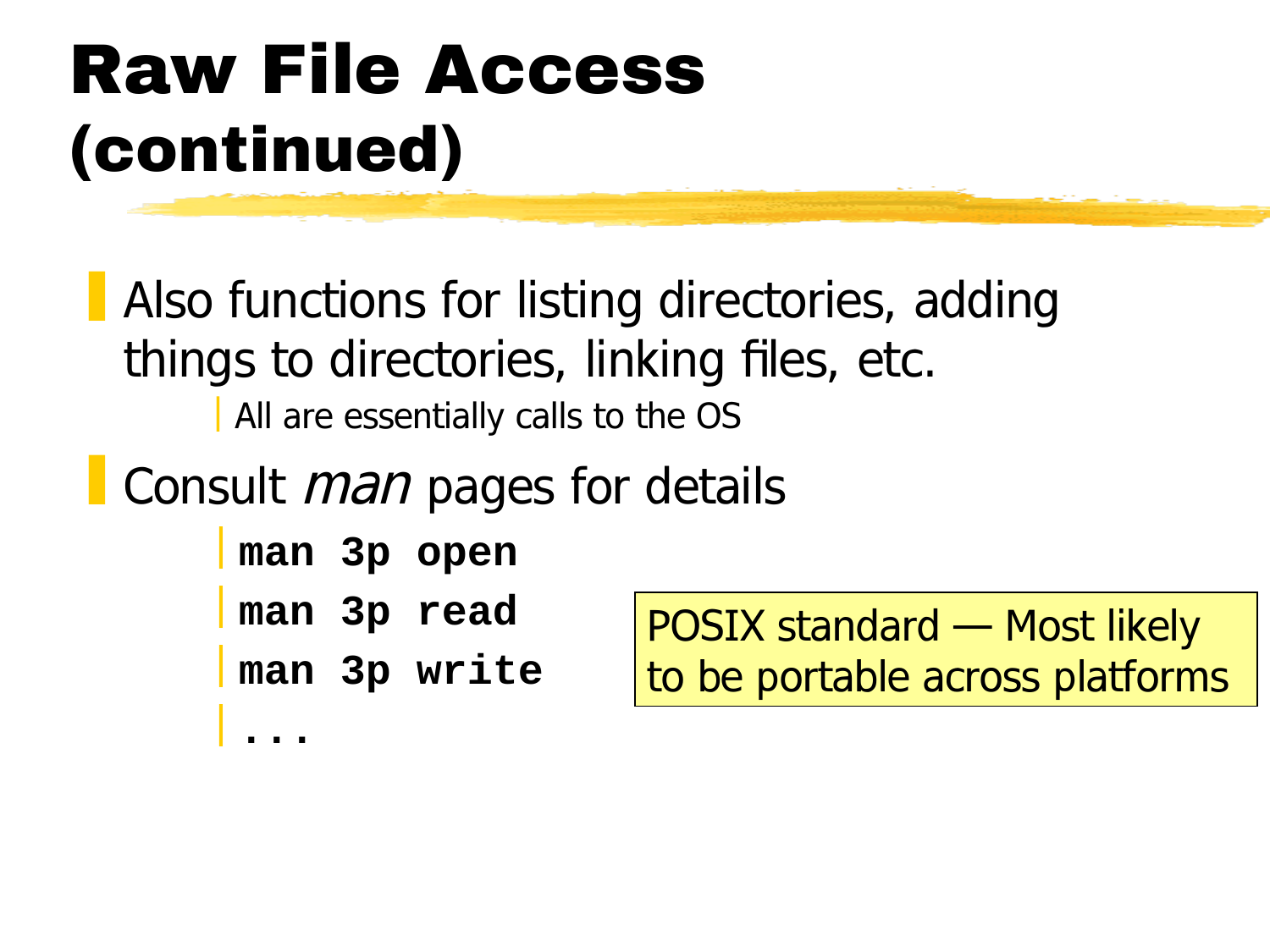

# Raw File Access (continued)
Also functions for listing directories, adding things to directories, linking files, etc.
All are essentially calls to the OS
Consult man pages for details
man 3p open
man 3p read
man 3p write
...
POSIX standard — Most likely
to be portable across platforms